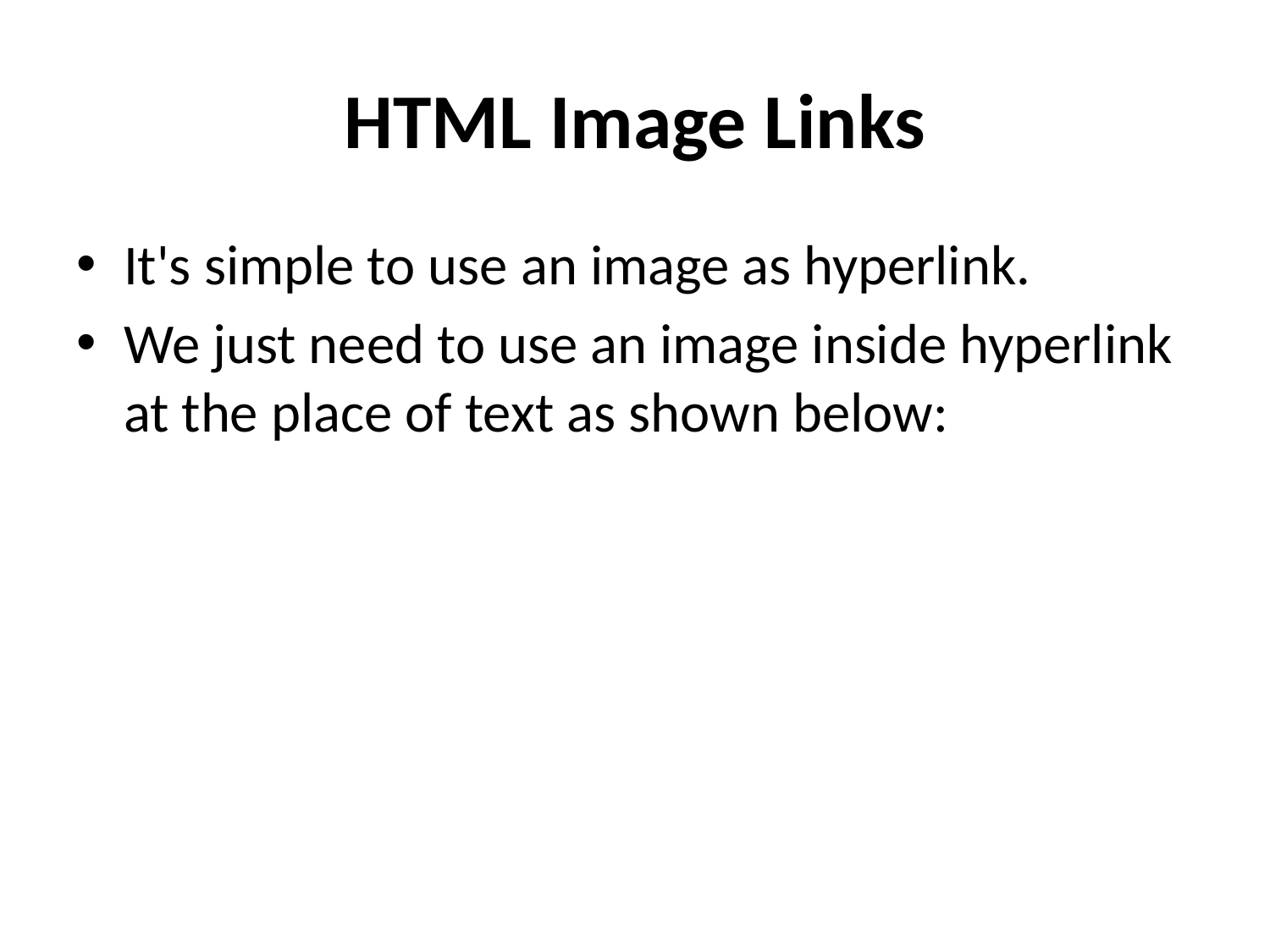

# HTML Image Links
It's simple to use an image as hyperlink.
We just need to use an image inside hyperlink at the place of text as shown below: